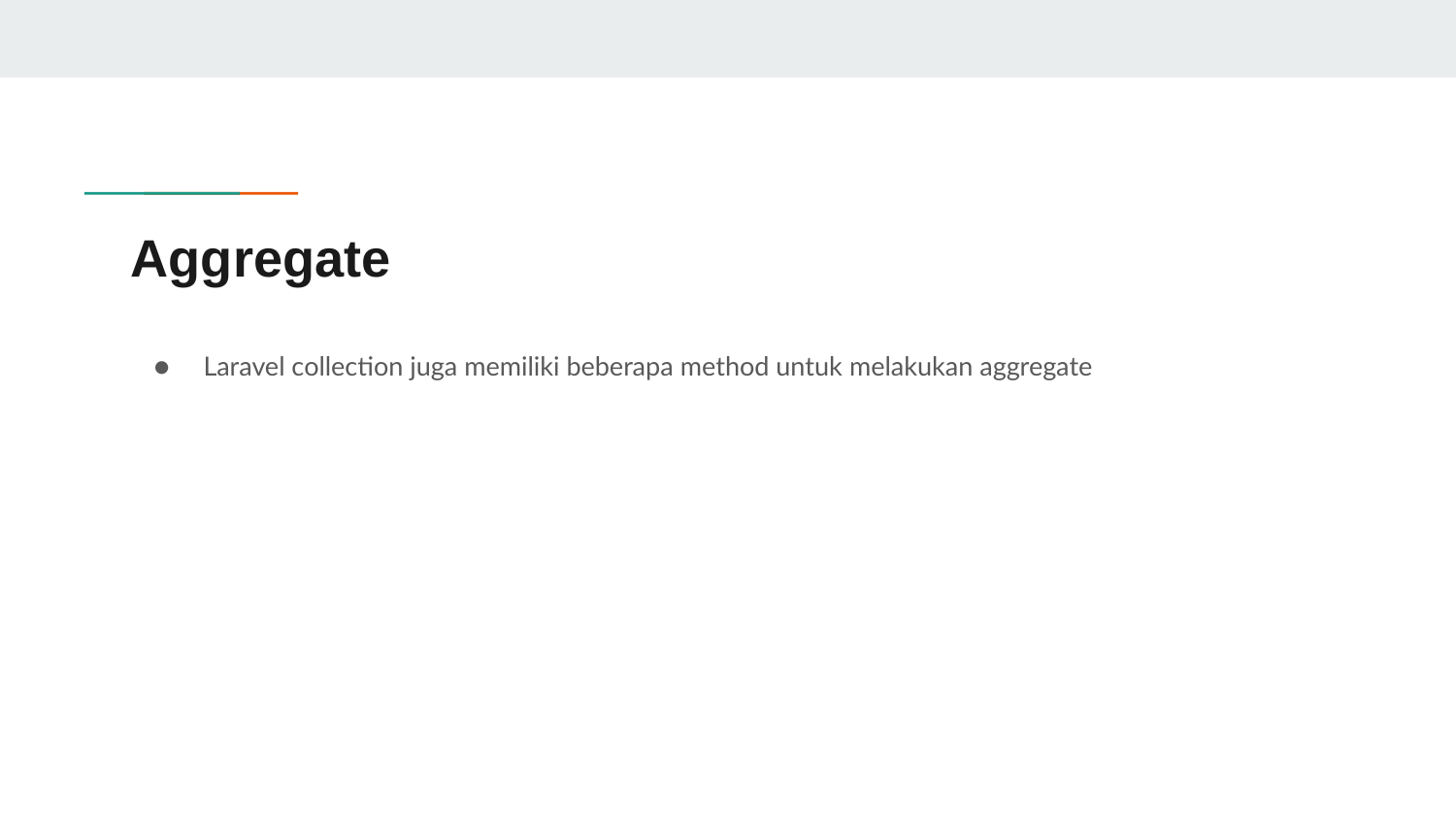

# Aggregate
Laravel collection juga memiliki beberapa method untuk melakukan aggregate